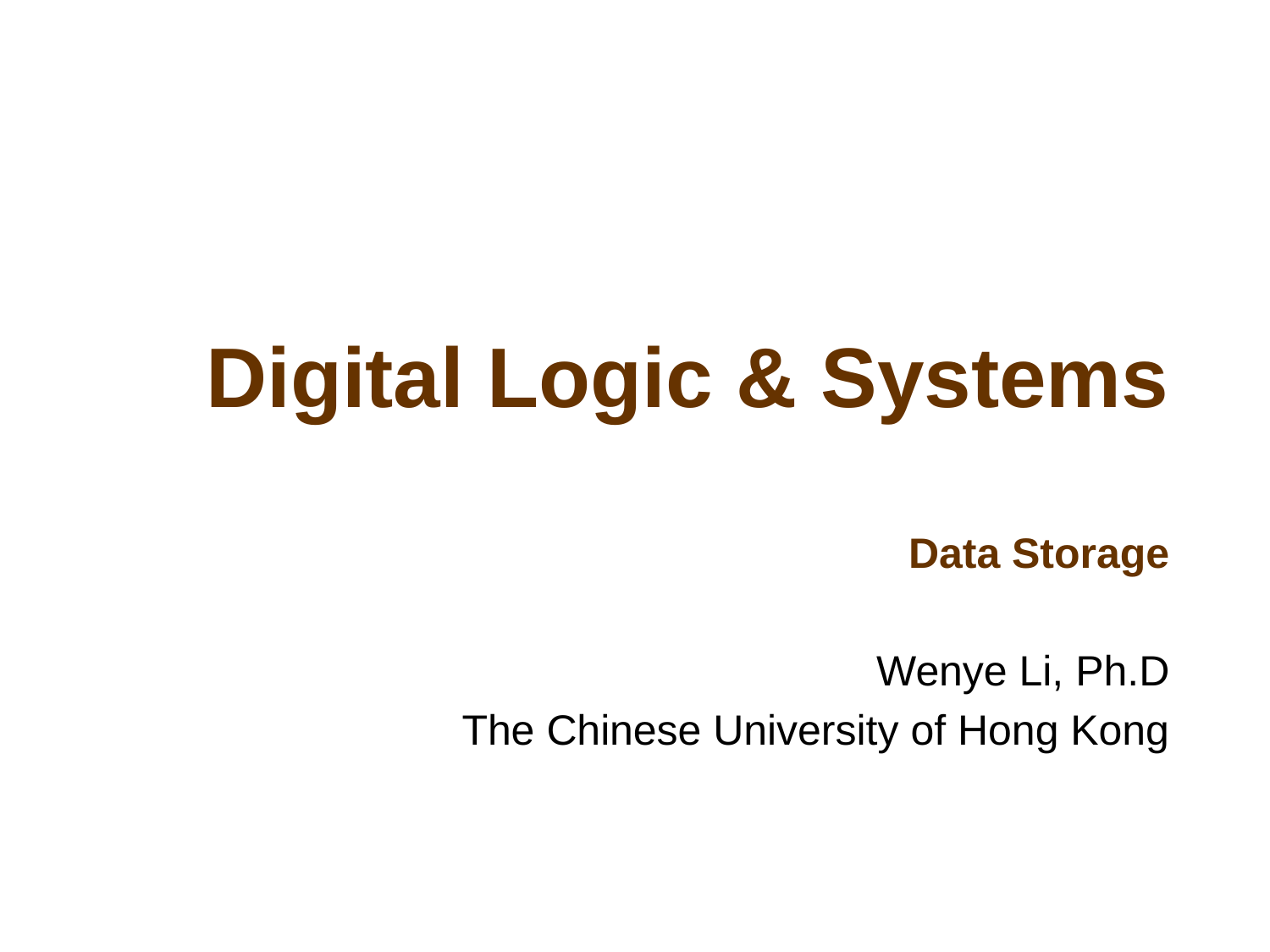

# Digital Logic & Systems Data Storage
Wenye Li, Ph.D
The Chinese University of Hong Kong